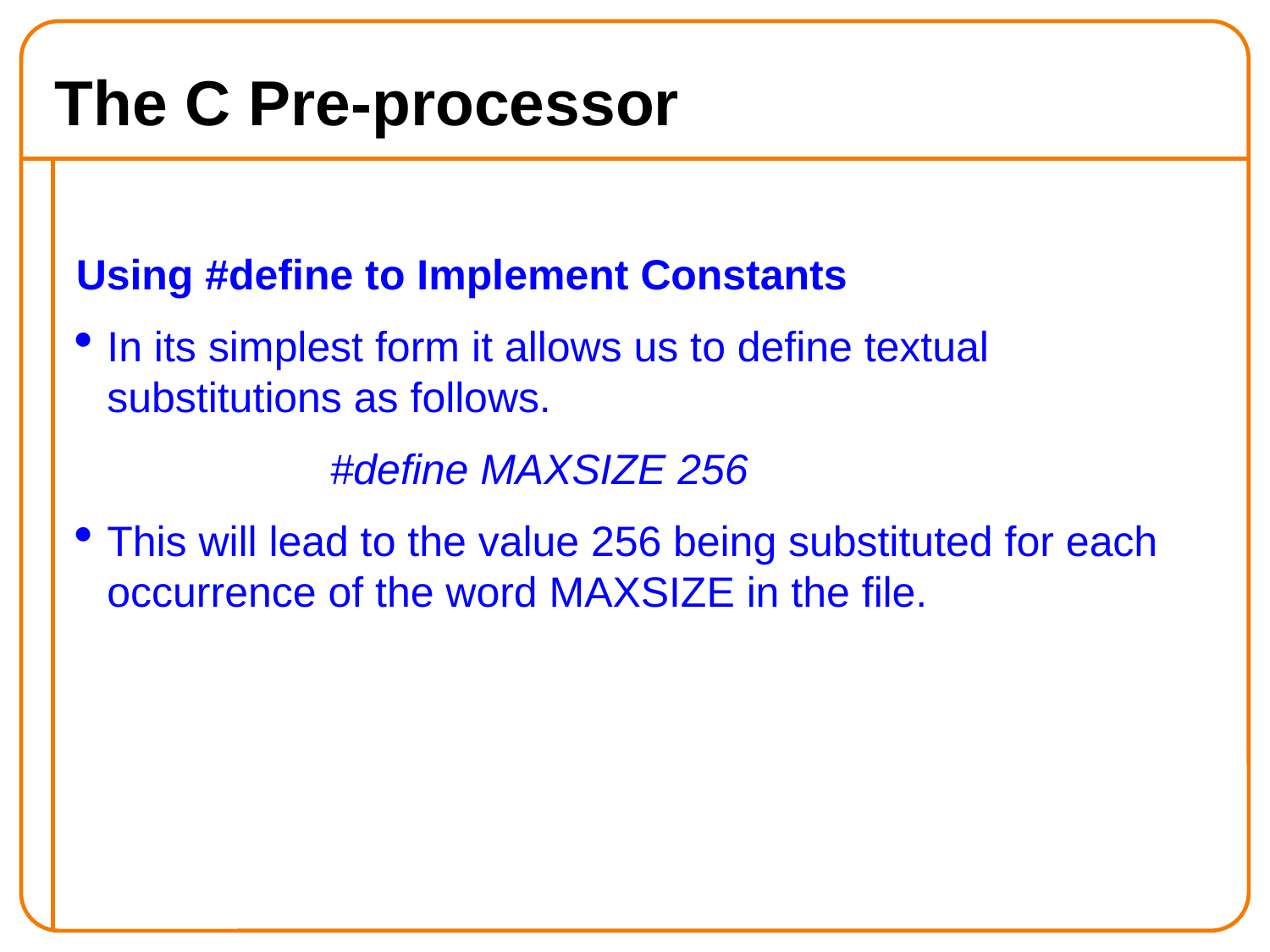

The C Pre-processor

Using #define to Implement Constants
In its simplest form it allows us to define textual substitutions as follows.
		#define MAXSIZE 256
This will lead to the value 256 being substituted for each occurrence of the word MAXSIZE in the file.